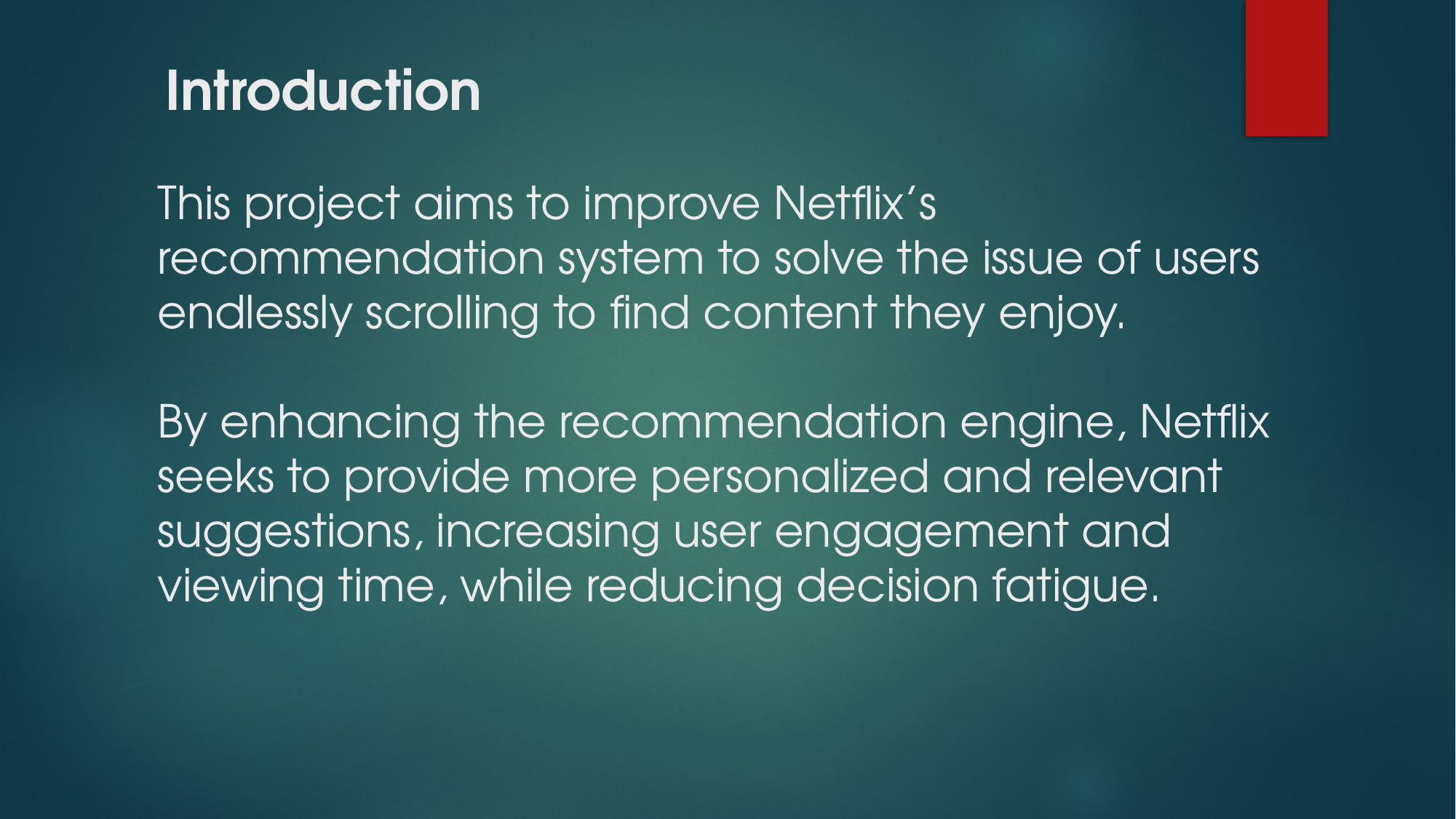

# Introduction
This project aims to improve Netflix’s recommendation system to solve the issue of users endlessly scrolling to find content they enjoy.
By enhancing the recommendation engine, Netflix seeks to provide more personalized and relevant suggestions, increasing user engagement and viewing time, while reducing decision fatigue.